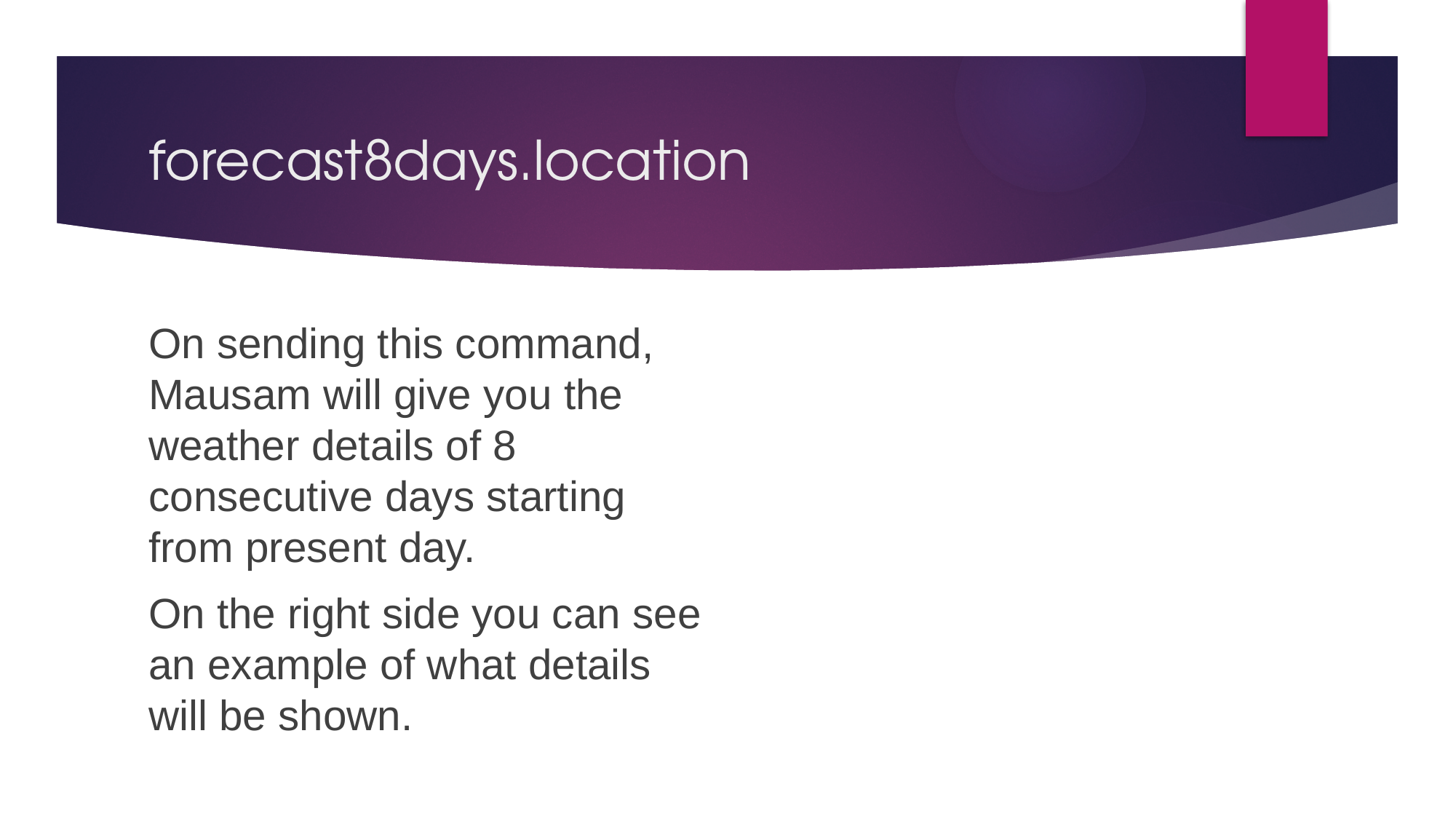

# forecast8days.location
On sending this command, Mausam will give you the weather details of 8 consecutive days starting from present day.
On the right side you can see an example of what details will be shown.